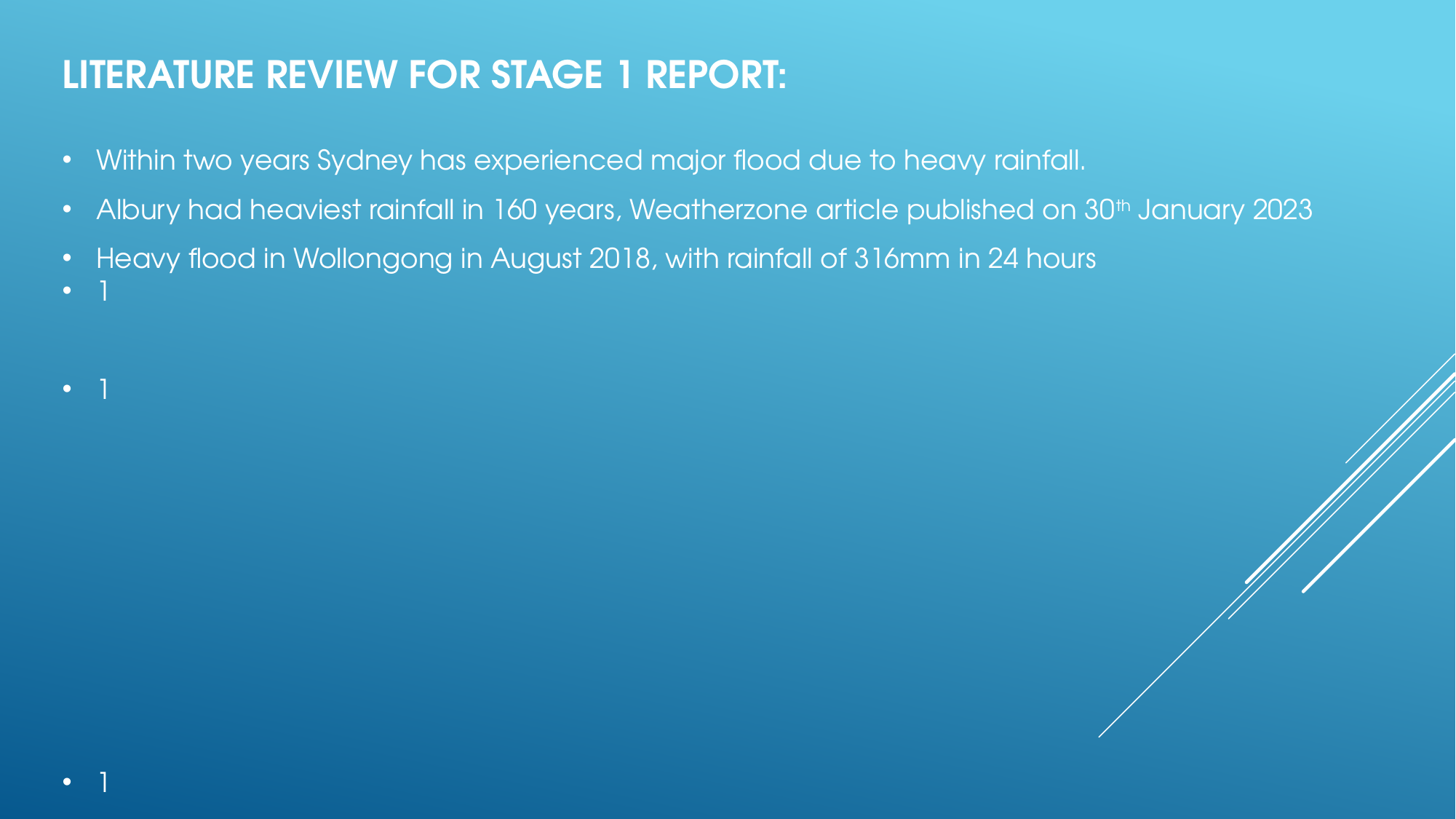

LITERATURE REVIEW FOR STAGE 1 REPORT:
Within two years Sydney has experienced major flood due to heavy rainfall.

Albury had heaviest rainfall in 160 years, Weatherzone article published on 30th January 2023

Heavy flood in Wollongong in August 2018, with rainfall of 316mm in 24 hours
1

1

1